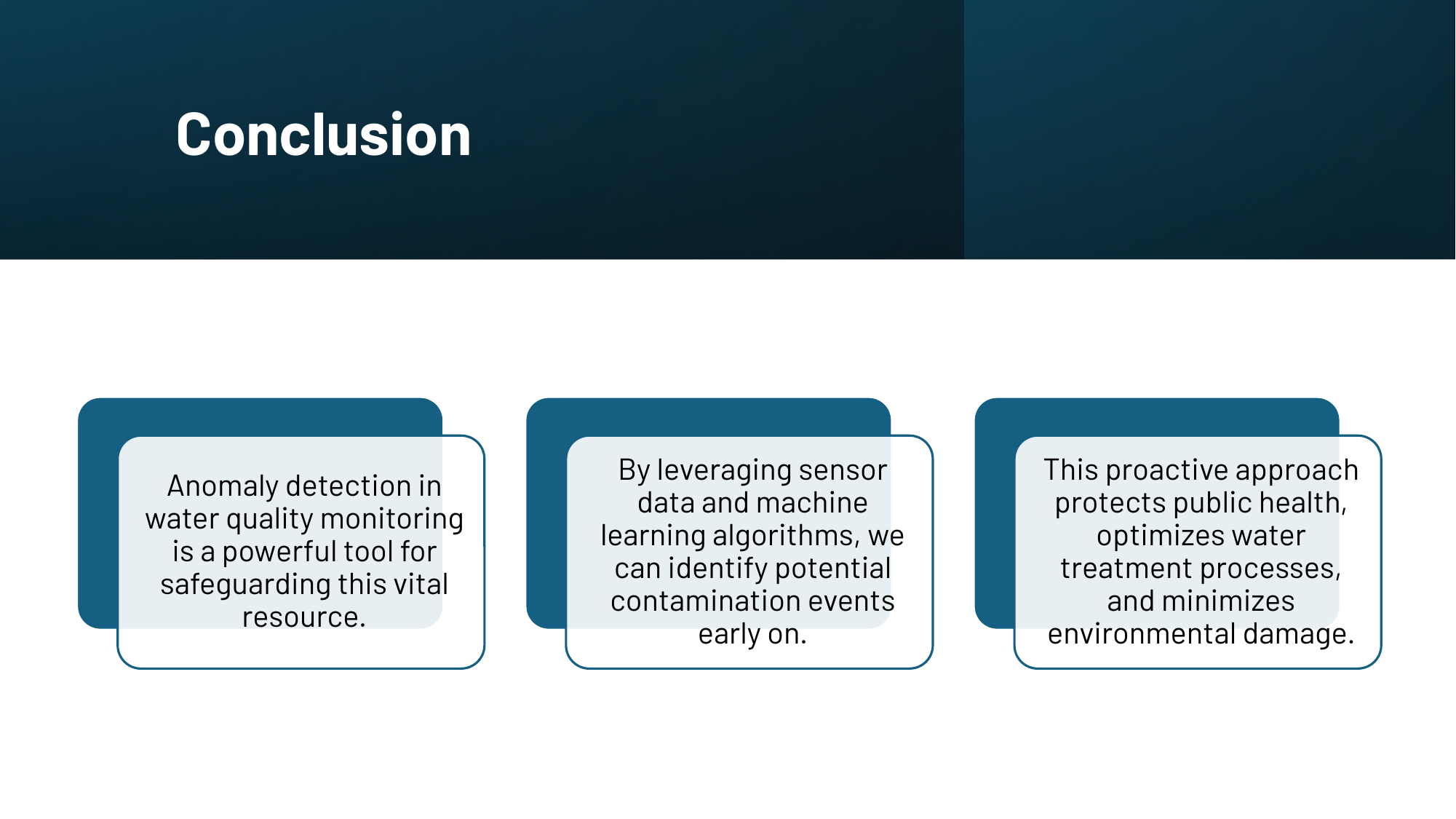

# Conclusion
Anomaly detection in water quality monitoring is a powerful tool for safeguarding this vital resource.
By leveraging sensor data and machine learning algorithms, we can identify potential contamination events early on.
This proactive approach protects public health, optimizes water treatment processes, and minimizes environmental damage.